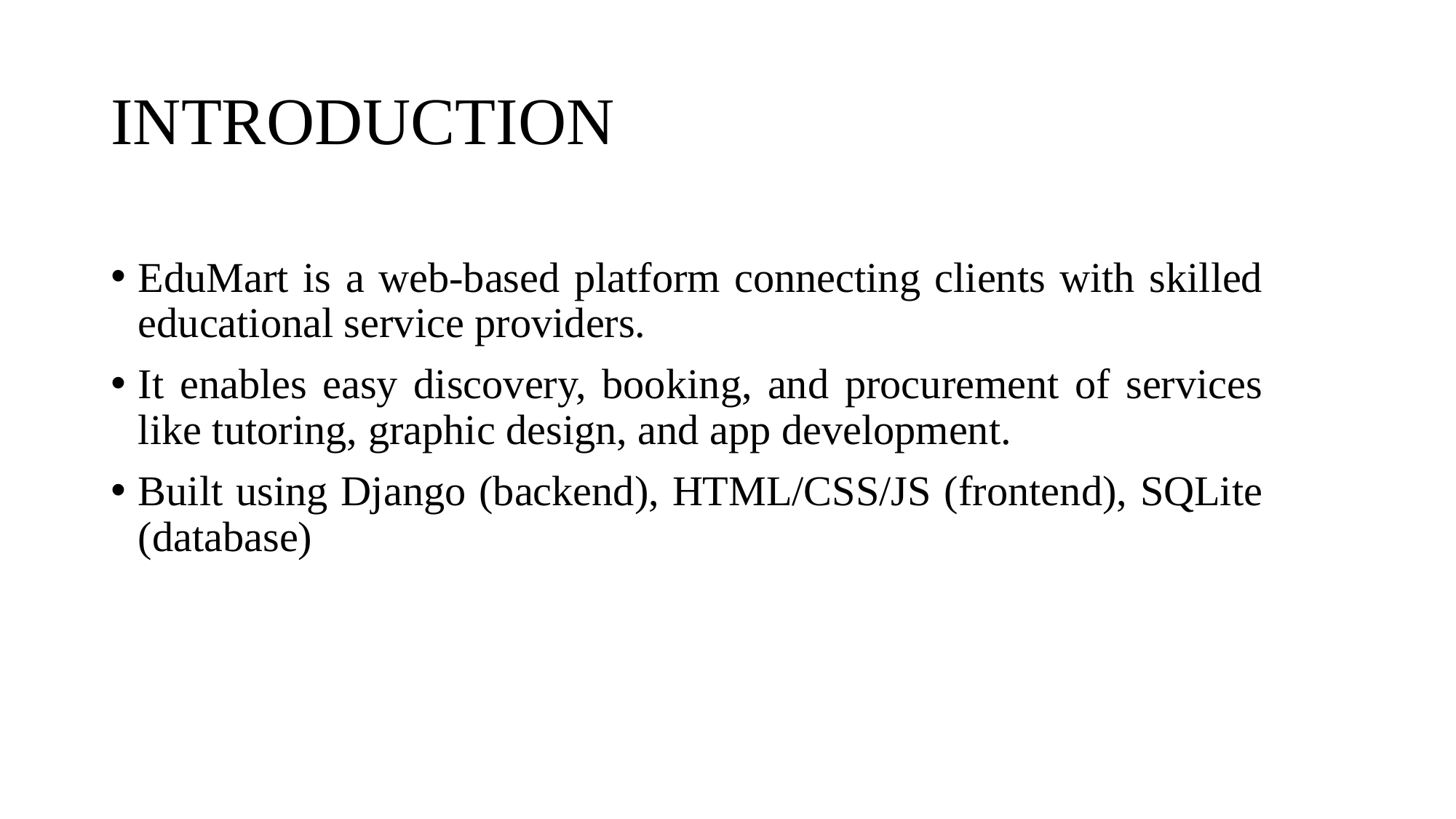

# INTRODUCTION
EduMart is a web-based platform connecting clients with skilled educational service providers.
It enables easy discovery, booking, and procurement of services like tutoring, graphic design, and app development.
Built using Django (backend), HTML/CSS/JS (frontend), SQLite (database)